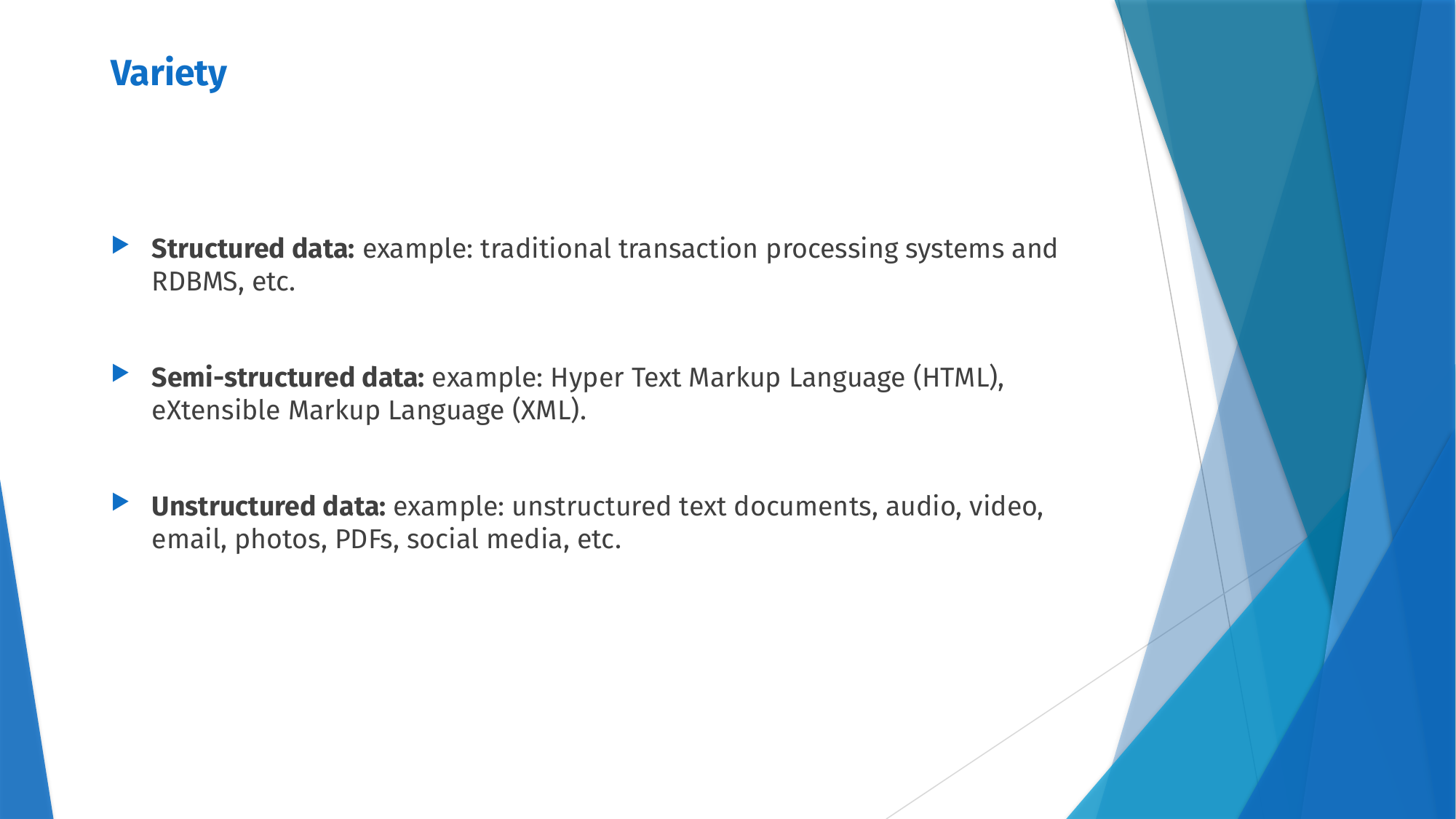

# Variety
Structured data: example: traditional transaction processing systems and RDBMS, etc.

Semi-structured data: example: Hyper Text Markup Language (HTML), eXtensible Markup Language (XML).

Unstructured data: example: unstructured text documents, audio, video, email, photos, PDFs, social media, etc.